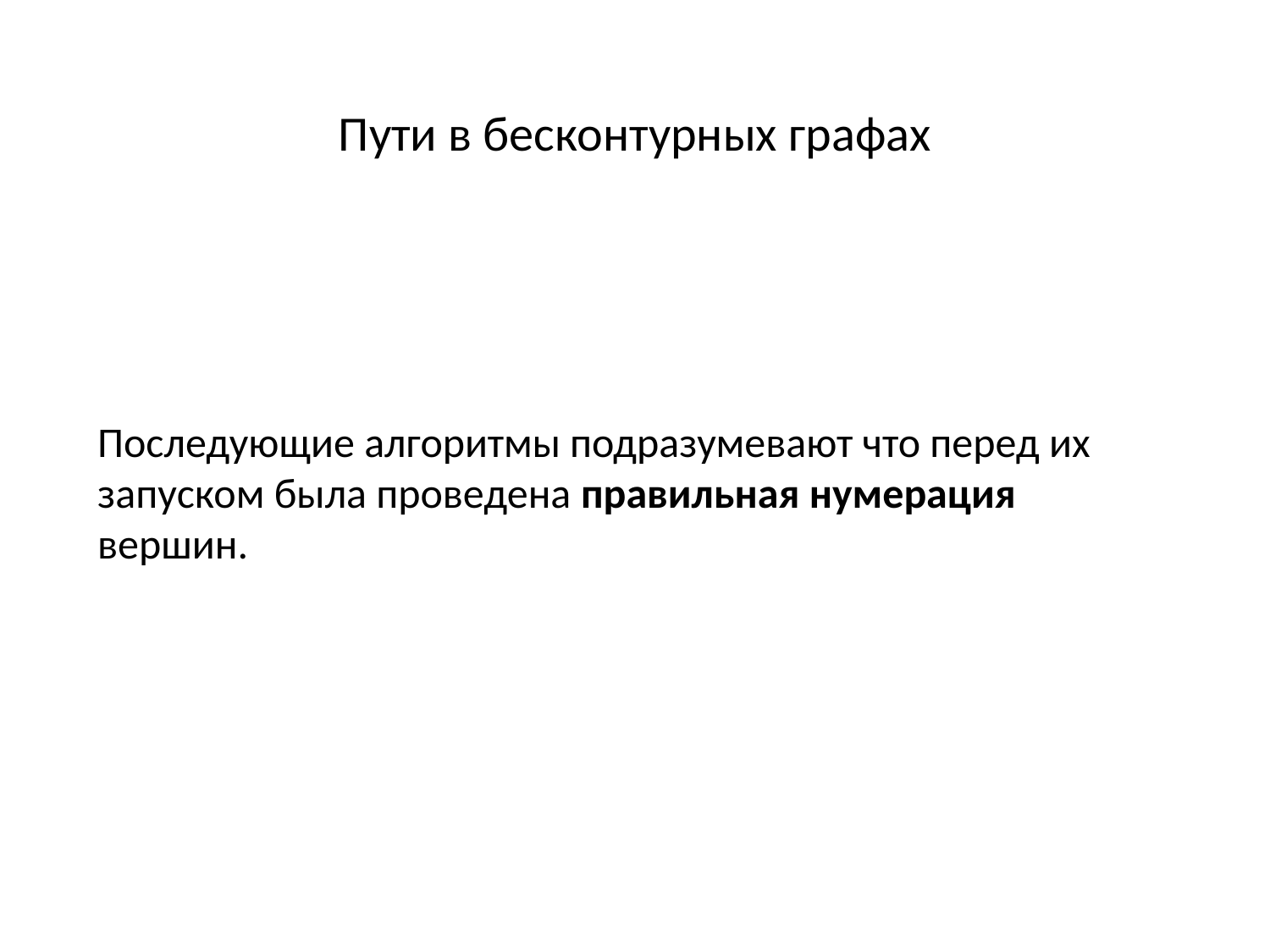

Пути в бесконтурных графах
Последующие алгоритмы подразумевают что перед их запуском была проведена правильная нумерация вершин.